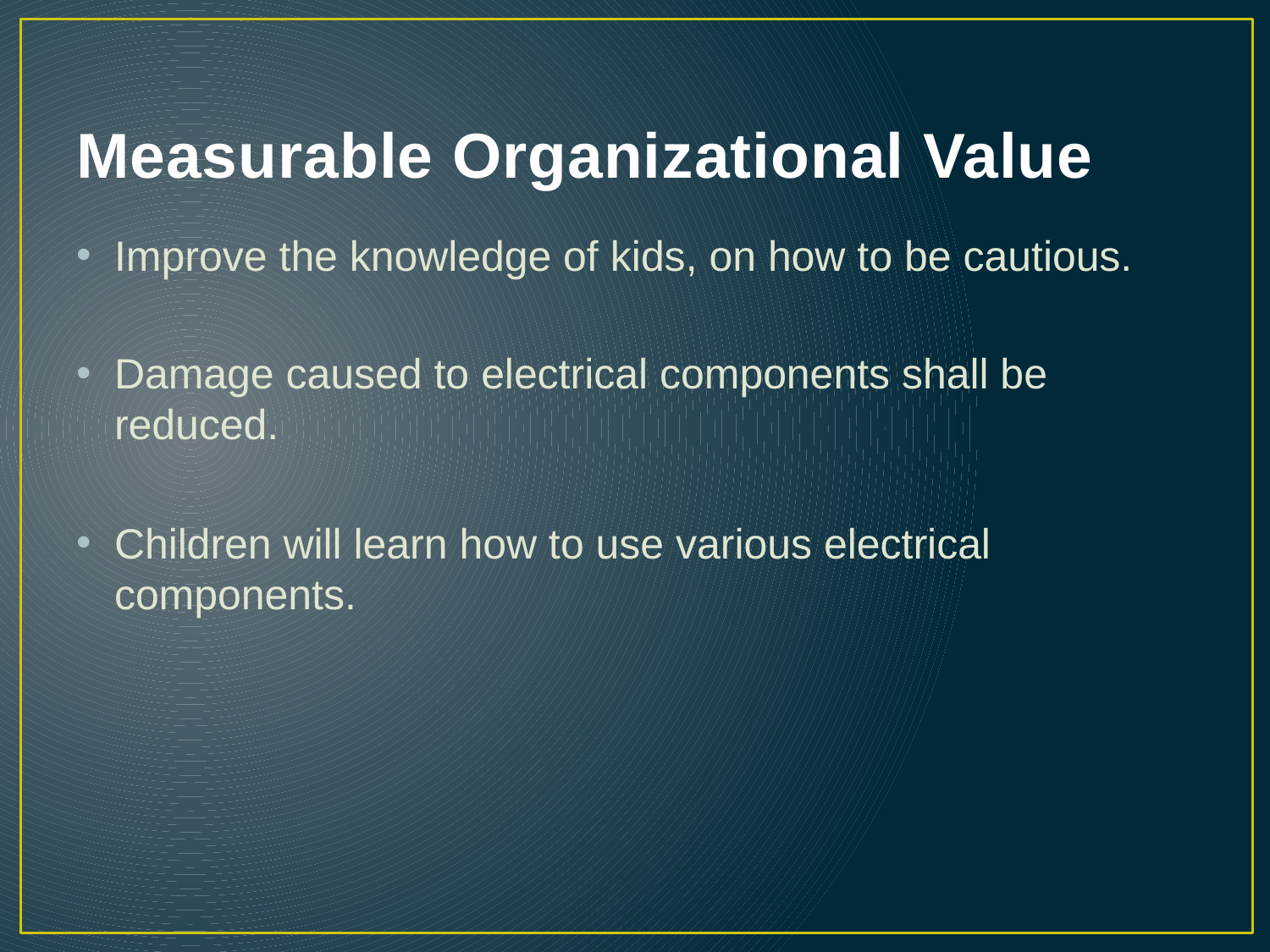

# Measurable Organizational Value
Improve the knowledge of kids, on how to be cautious.

Damage caused to electrical components shall be reduced.

Children will learn how to use various electrical components.